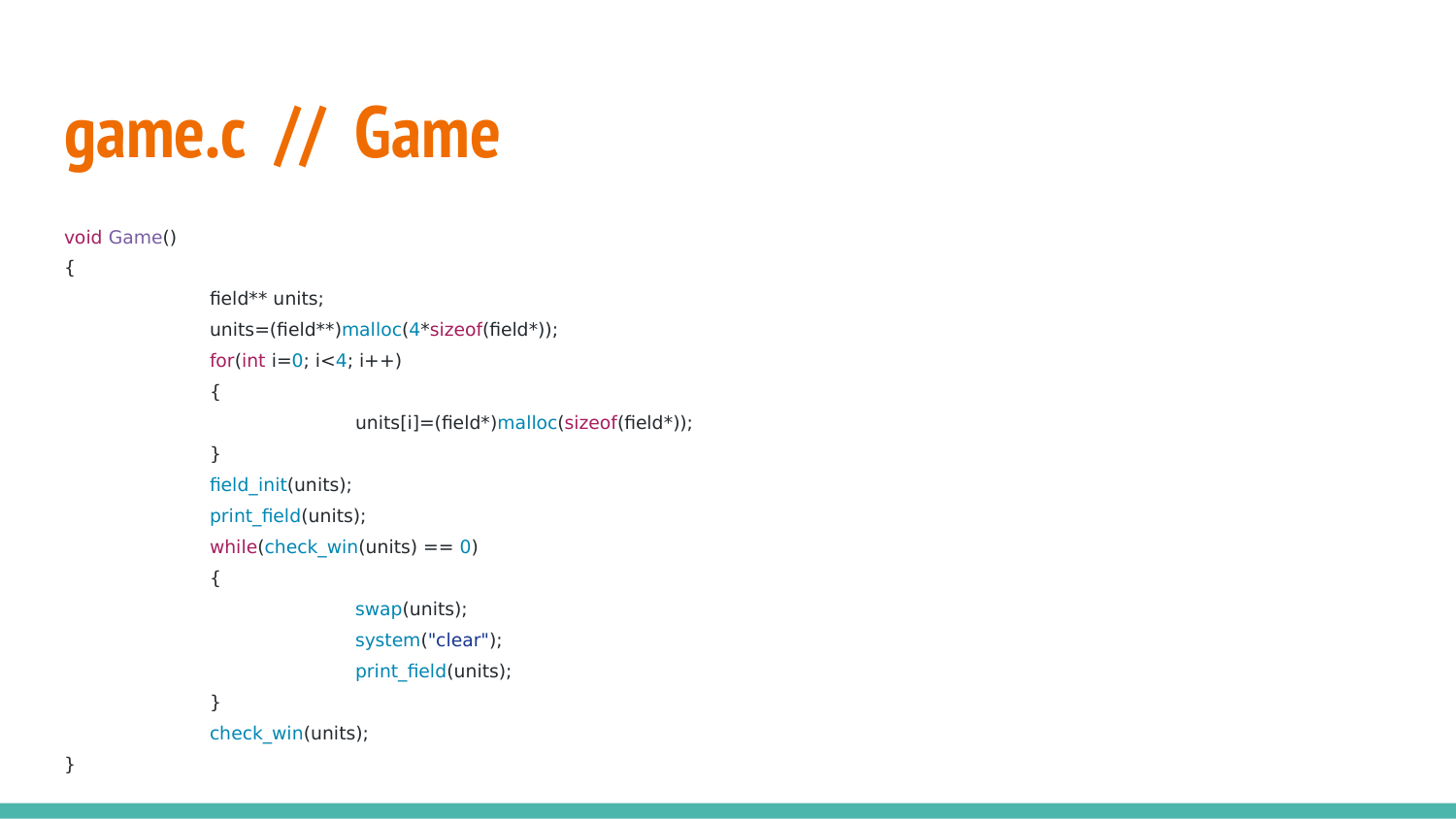

# game.c  //  Game
void Game()
{
	field** units;
	units=(field**)malloc(4*sizeof(field*));
	for(int i=0; i<4; i++)
	{
		units[i]=(field*)malloc(sizeof(field*));
	}
	field_init(units);
	print_field(units);
	while(check_win(units) == 0)
	{
		swap(units);
		system("clear");
		print_field(units);
	}
	check_win(units);
}